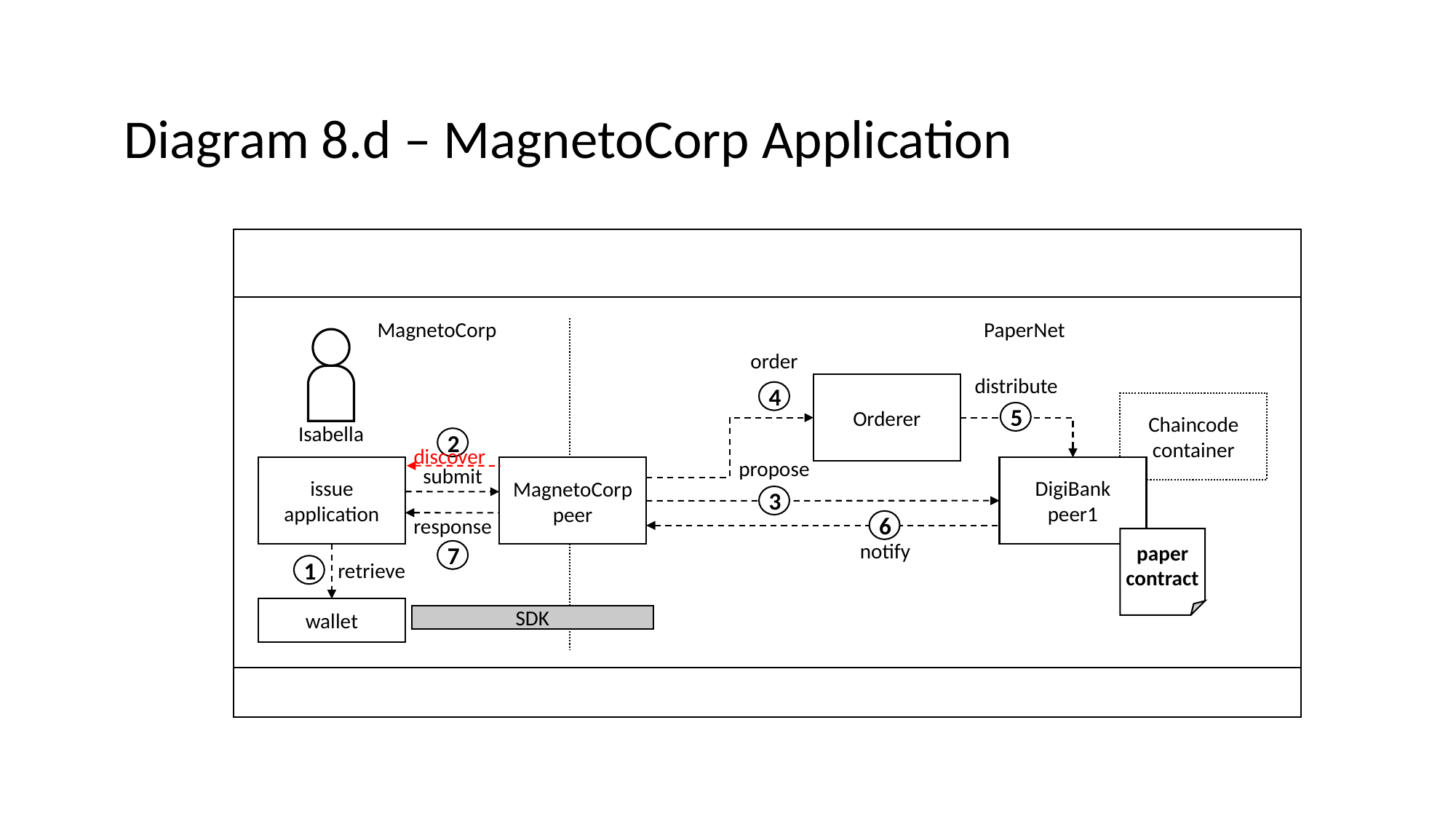

Diagram 8.d – MagnetoCorp Application

MagnetoCorp
PaperNet

Isabella
order
distribute
Orderer
4
Chaincode container
5
2
discover
propose
submit
issue application
DigiBank
peer1
MagnetoCorp
peer
3
response
6
paper
contract
notify
7
1
retrieve
wallet
SDK